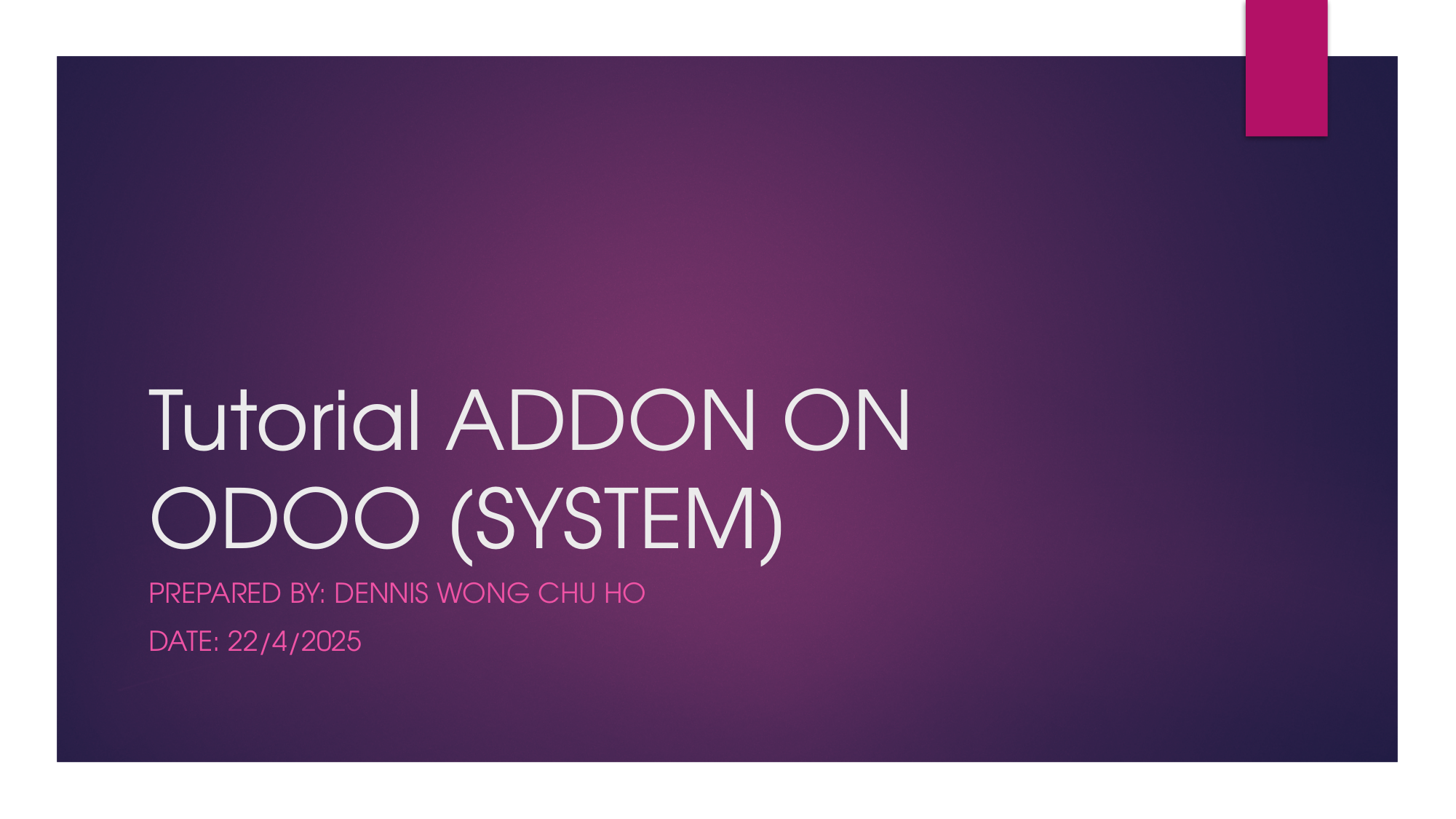

# Tutorial ADDON ON ODOO (SYSTEM)
Prepared BY: Dennis Wong Chu Ho
DATE: 22/4/2025